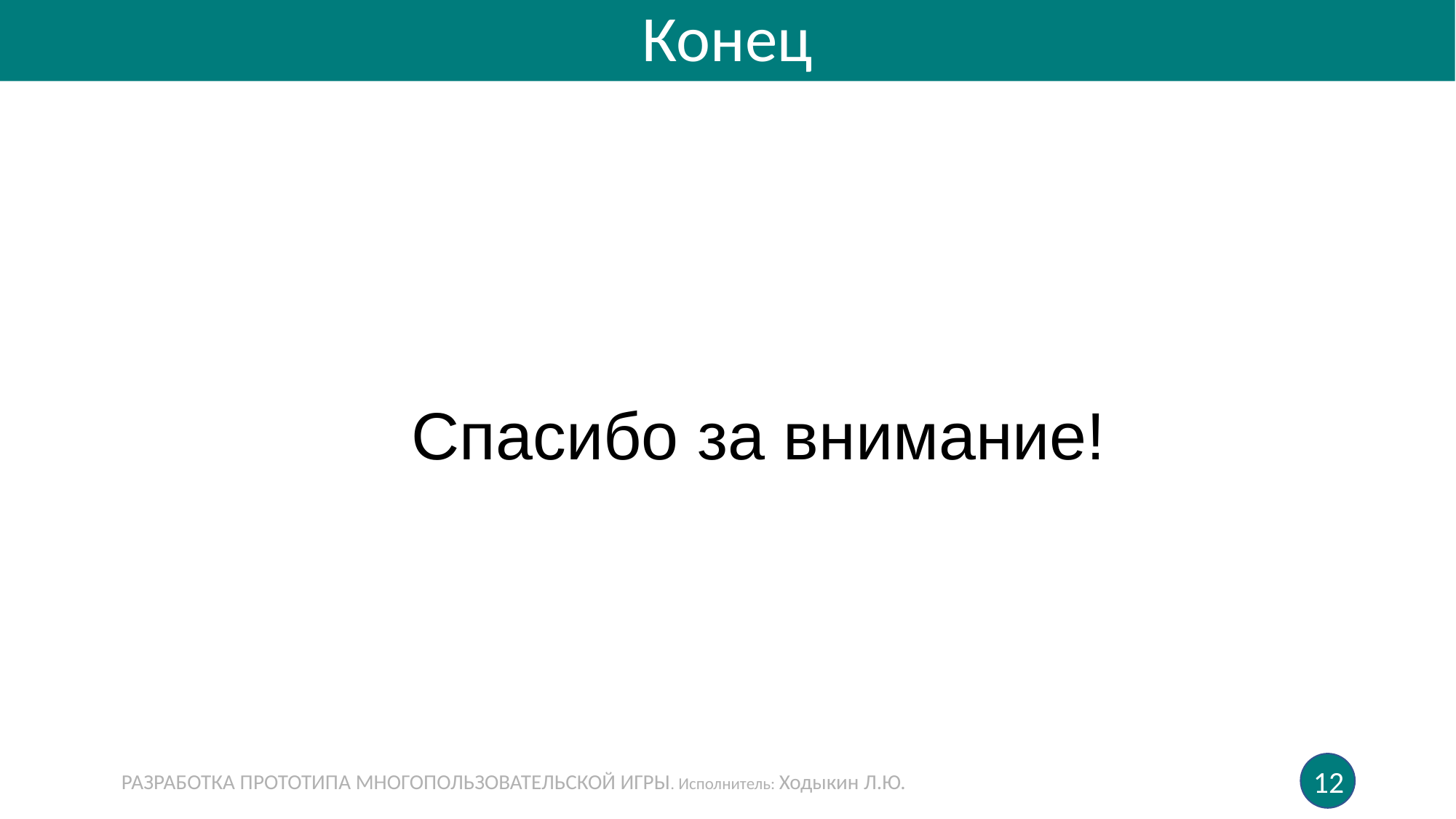

Конец
Спасибо за внимание!

РАЗРАБОТКА ПРОТОТИПА МНОГОПОЛЬЗОВАТЕЛЬСКОЙ ИГРЫ. Исполнитель: Ходыкин Л.Ю.
12